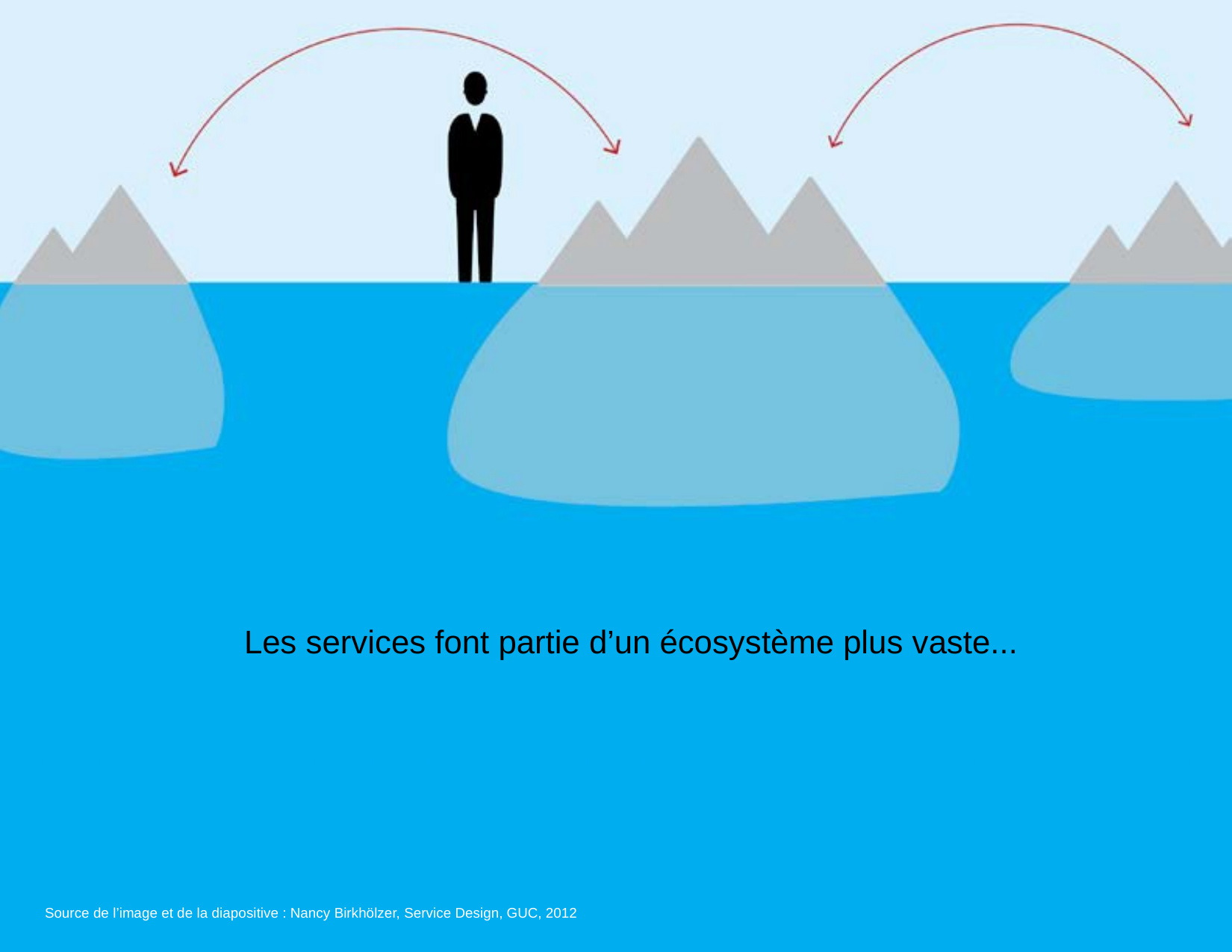

Les services font partie d’un écosystème plus vaste...

Source de l’image et de la diapositive : Nancy Birkhölzer, Service Design, GUC, 2012